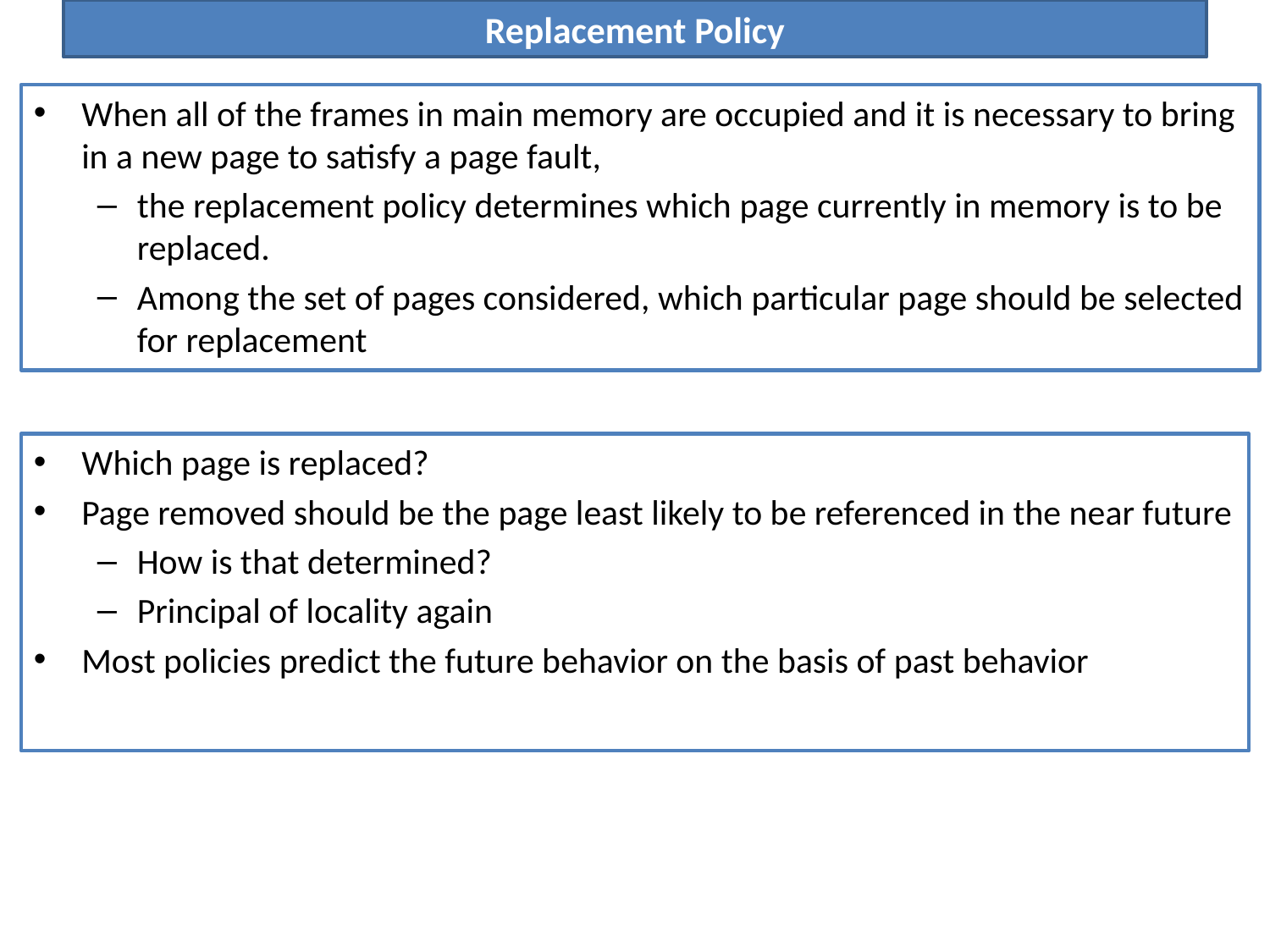

# Replacement Policy
When all of the frames in main memory are occupied and it is necessary to bring in a new page to satisfy a page fault,
the replacement policy determines which page currently in memory is to be replaced.
Among the set of pages considered, which particular page should be selected for replacement

Which page is replaced?
Page removed should be the page least likely to be referenced in the near future
How is that determined?
Principal of locality again
Most policies predict the future behavior on the basis of past behavior